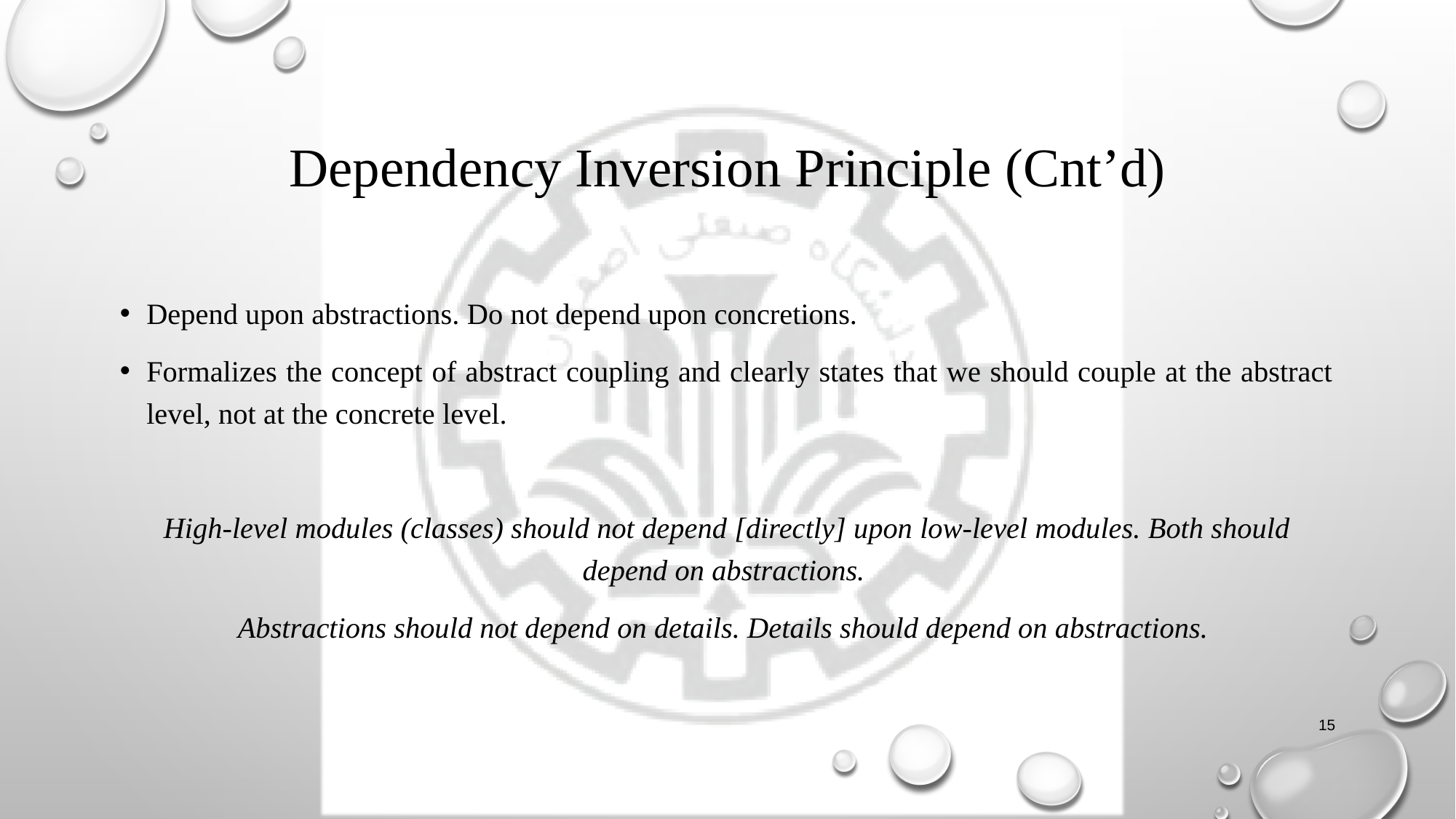

# Dependency Inversion Principle (Cnt’d)
Depend upon abstractions. Do not depend upon concretions.
Formalizes the concept of abstract coupling and clearly states that we should couple at the abstract level, not at the concrete level.

High-level modules (classes) should not depend [directly] upon low-level modules. Both should depend on abstractions.
Abstractions should not depend on details. Details should depend on abstractions.
15